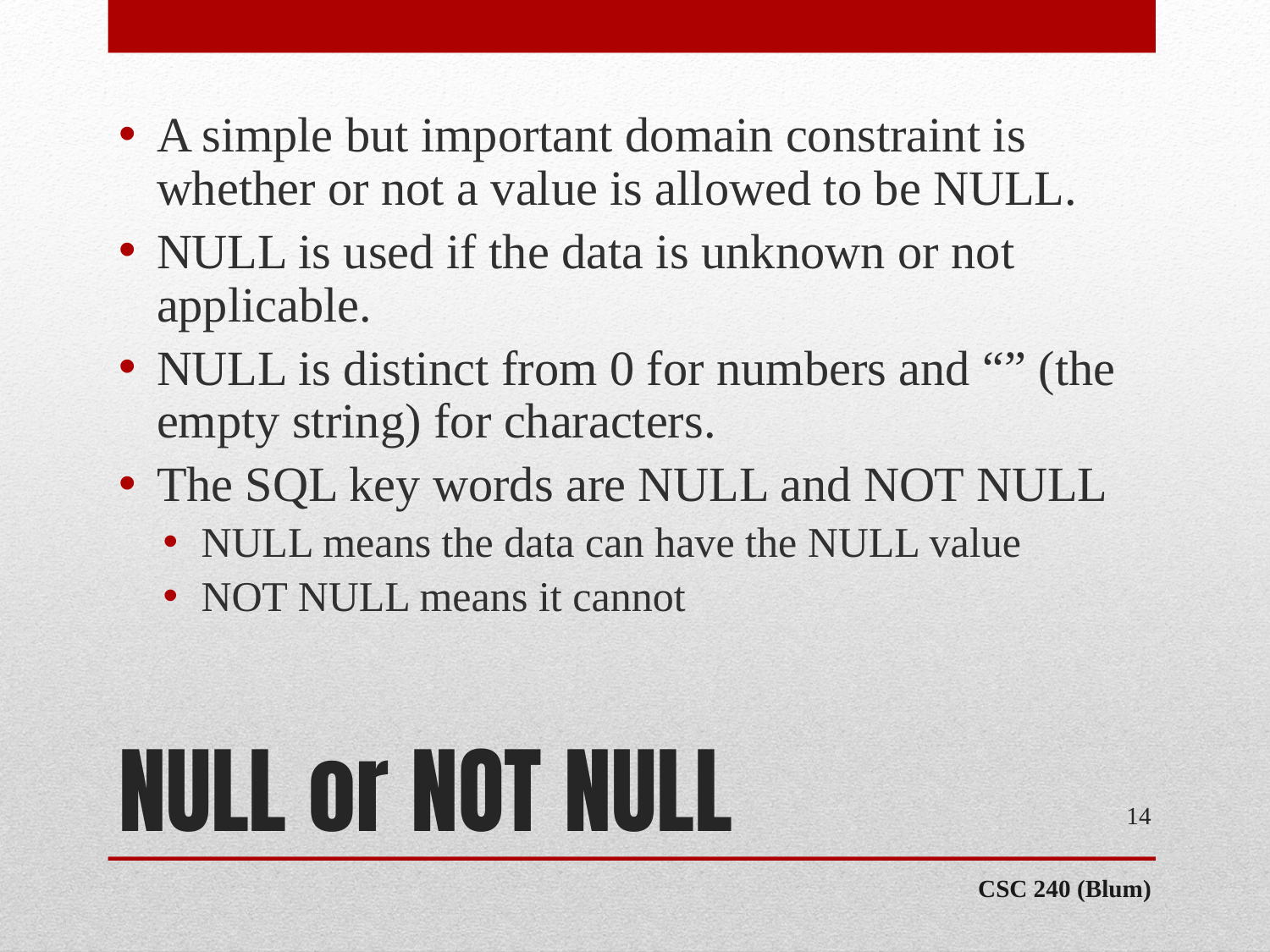

A simple but important domain constraint is whether or not a value is allowed to be NULL.
NULL is used if the data is unknown or not applicable.
NULL is distinct from 0 for numbers and “” (the empty string) for characters.
The SQL key words are NULL and NOT NULL
NULL means the data can have the NULL value
NOT NULL means it cannot
# NULL or NOT NULL
14
CSC 240 (Blum)